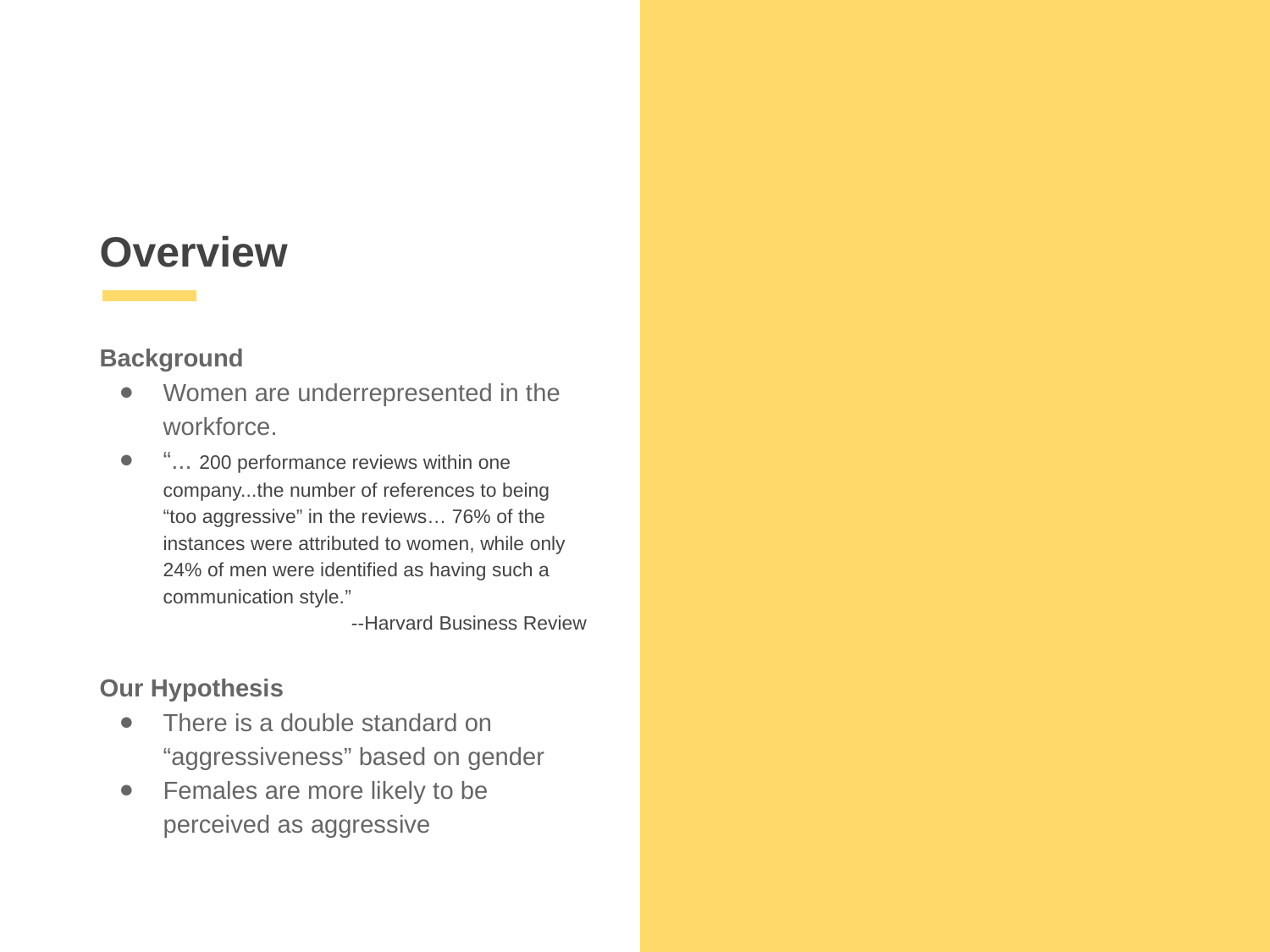

# Overview
Background
Women are underrepresented in the workforce.
“... 200 performance reviews within one company...the number of references to being “too aggressive” in the reviews… 76% of the instances were attributed to women, while only 24% of men were identified as having such a communication style.”
--Harvard Business Review

Our Hypothesis
There is a double standard on “aggressiveness” based on gender
Females are more likely to be perceived as aggressive